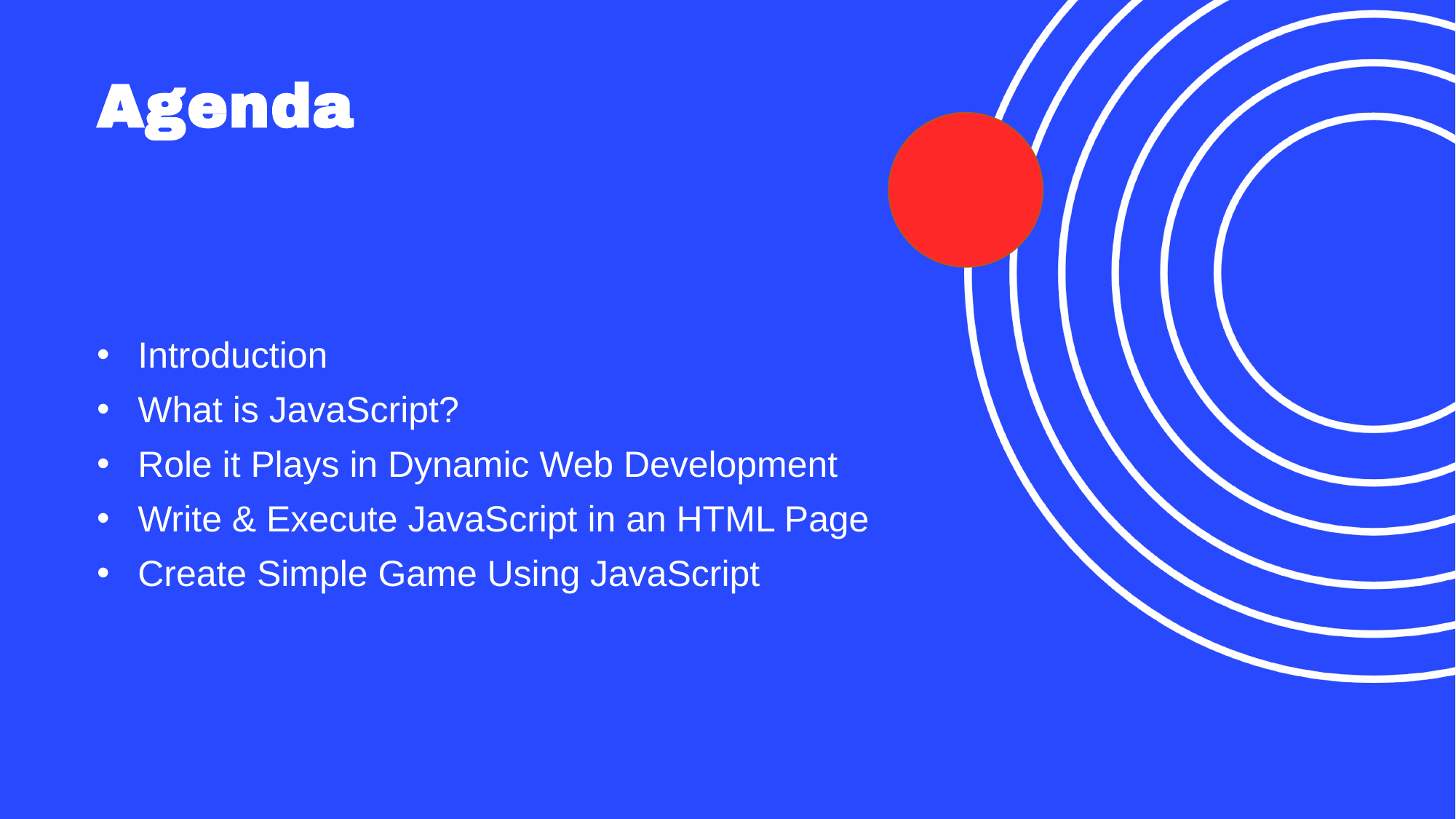

# Agenda
Introduction
What is JavaScript?
Role it Plays in Dynamic Web Development
Write & Execute JavaScript in an HTML Page
Create Simple Game Using JavaScript